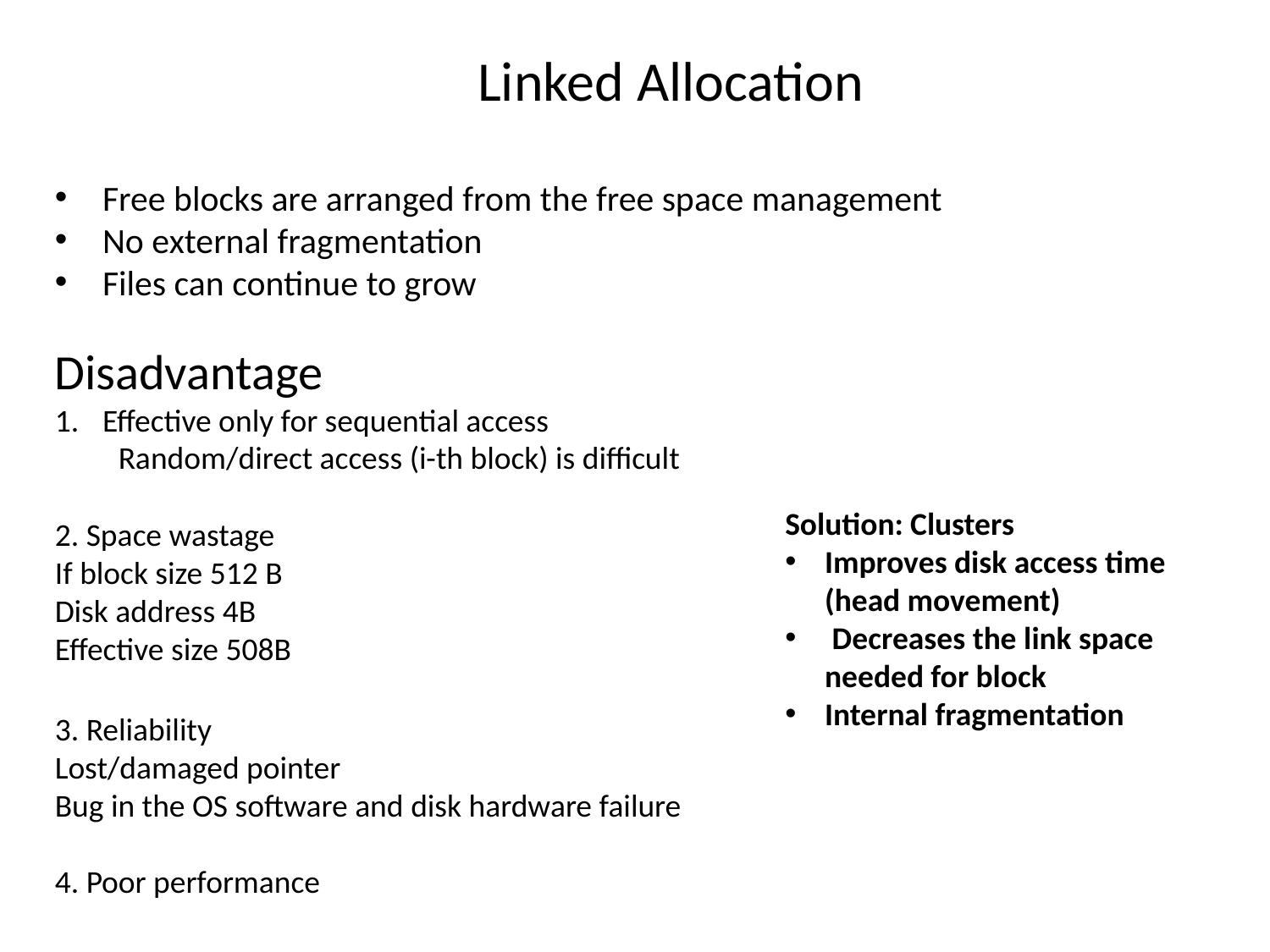

# Linked Allocation
Free blocks are arranged from the free space management
No external fragmentation
Files can continue to grow

Disadvantage
Effective only for sequential access
Random/direct access (i-th block) is difficult

2. Space wastage
If block size 512 B
Disk address 4B
Effective size 508B

3. Reliability
Lost/damaged pointer
Bug in the OS software and disk hardware failure

4. Poor performance

Solution: Clusters
Improves disk access time (head movement)
 Decreases the link space needed for block
Internal fragmentation